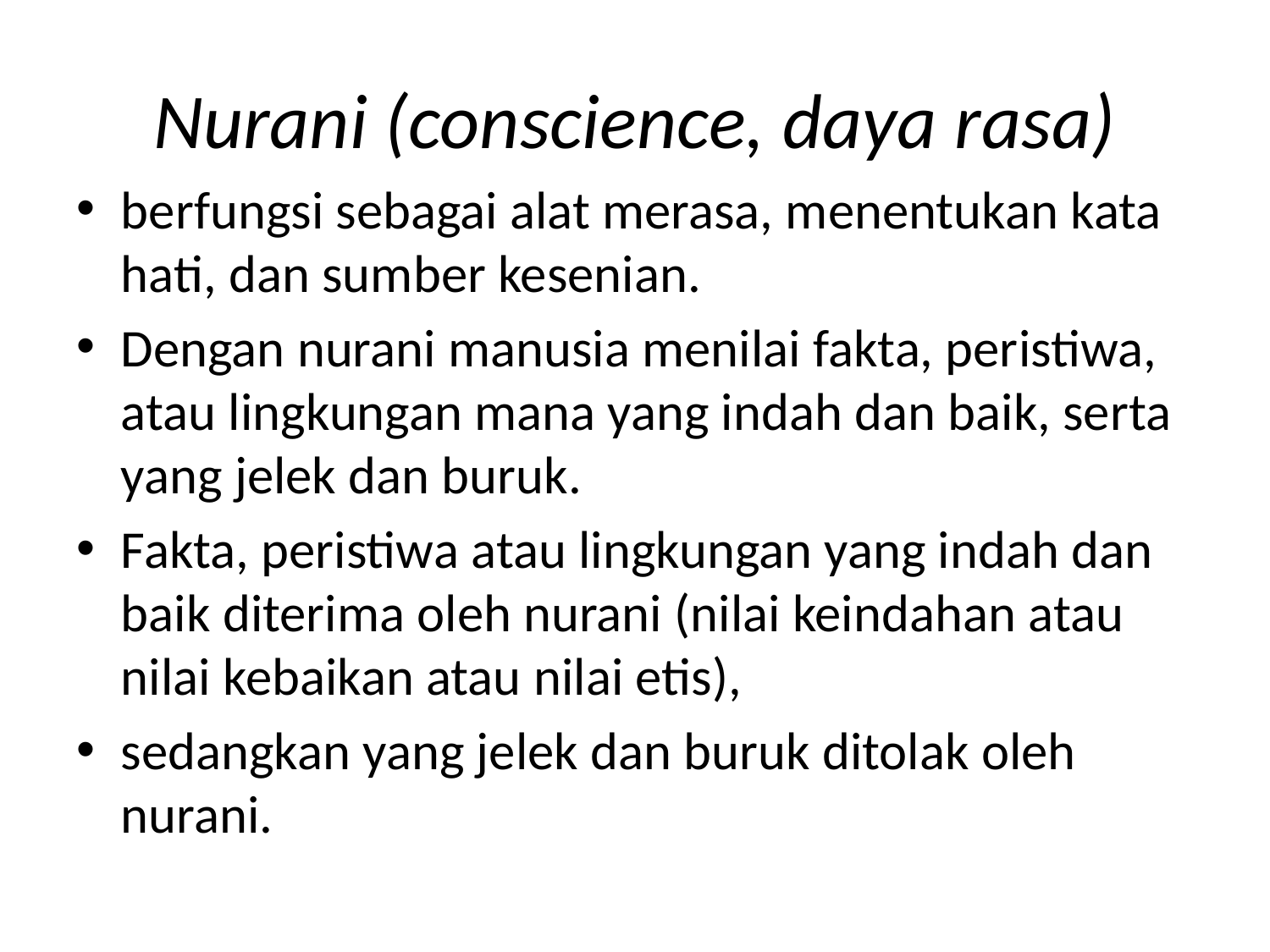

# Nurani (conscience, daya rasa)
berfungsi sebagai alat merasa, menentukan kata hati, dan sumber kesenian.
Dengan nurani manusia menilai fakta, peristiwa, atau lingkungan mana yang indah dan baik, serta yang jelek dan buruk.
Fakta, peristiwa atau lingkungan yang indah dan baik diterima oleh nurani (nilai keindahan atau nilai kebaikan atau nilai etis),
sedangkan yang jelek dan buruk ditolak oleh nurani.